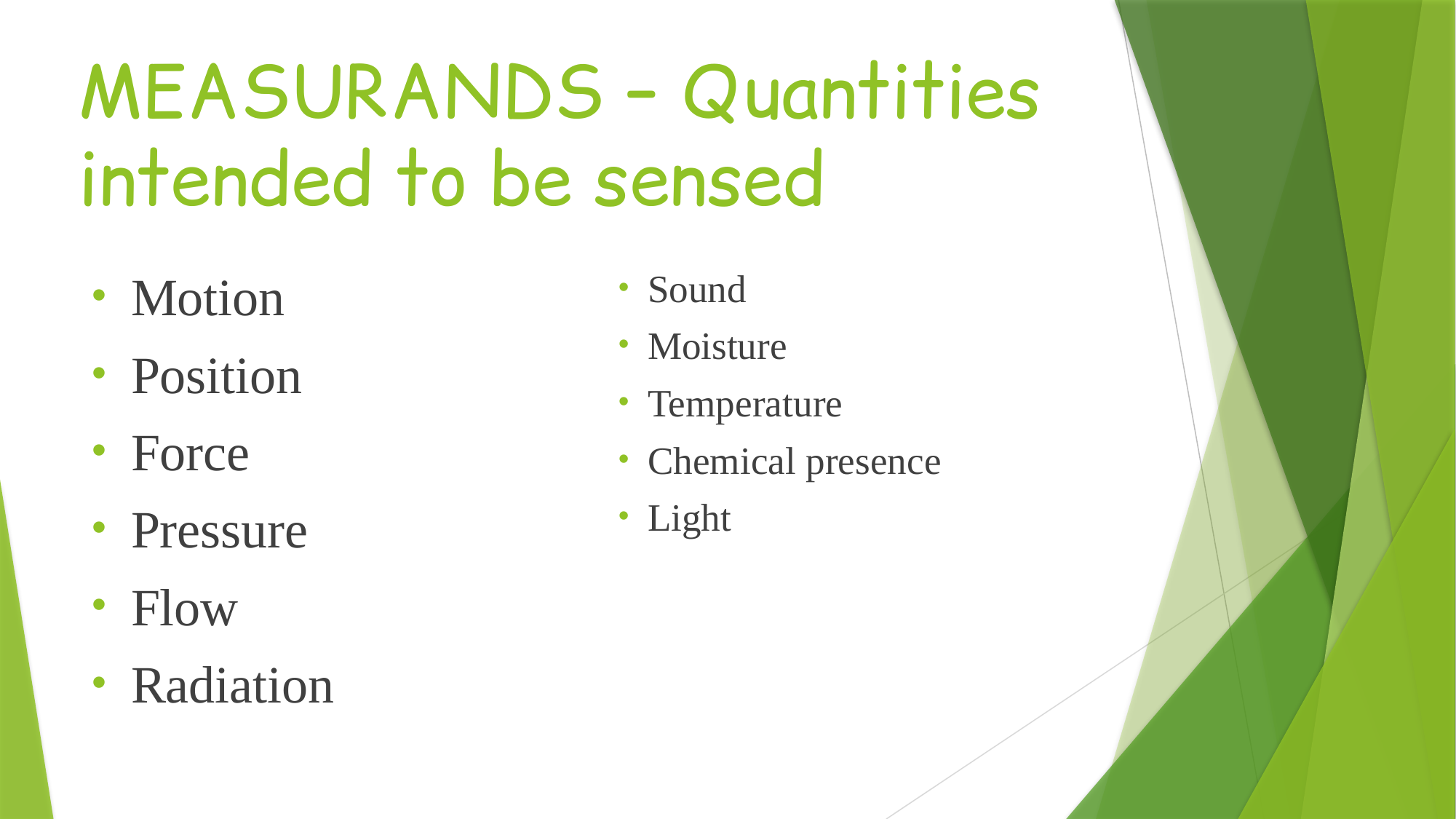

# MEASURANDS – Quantities intended to be sensed
Motion
Position
Force
Pressure
Flow
Radiation

Sound
Moisture
Temperature
Chemical presence
Light